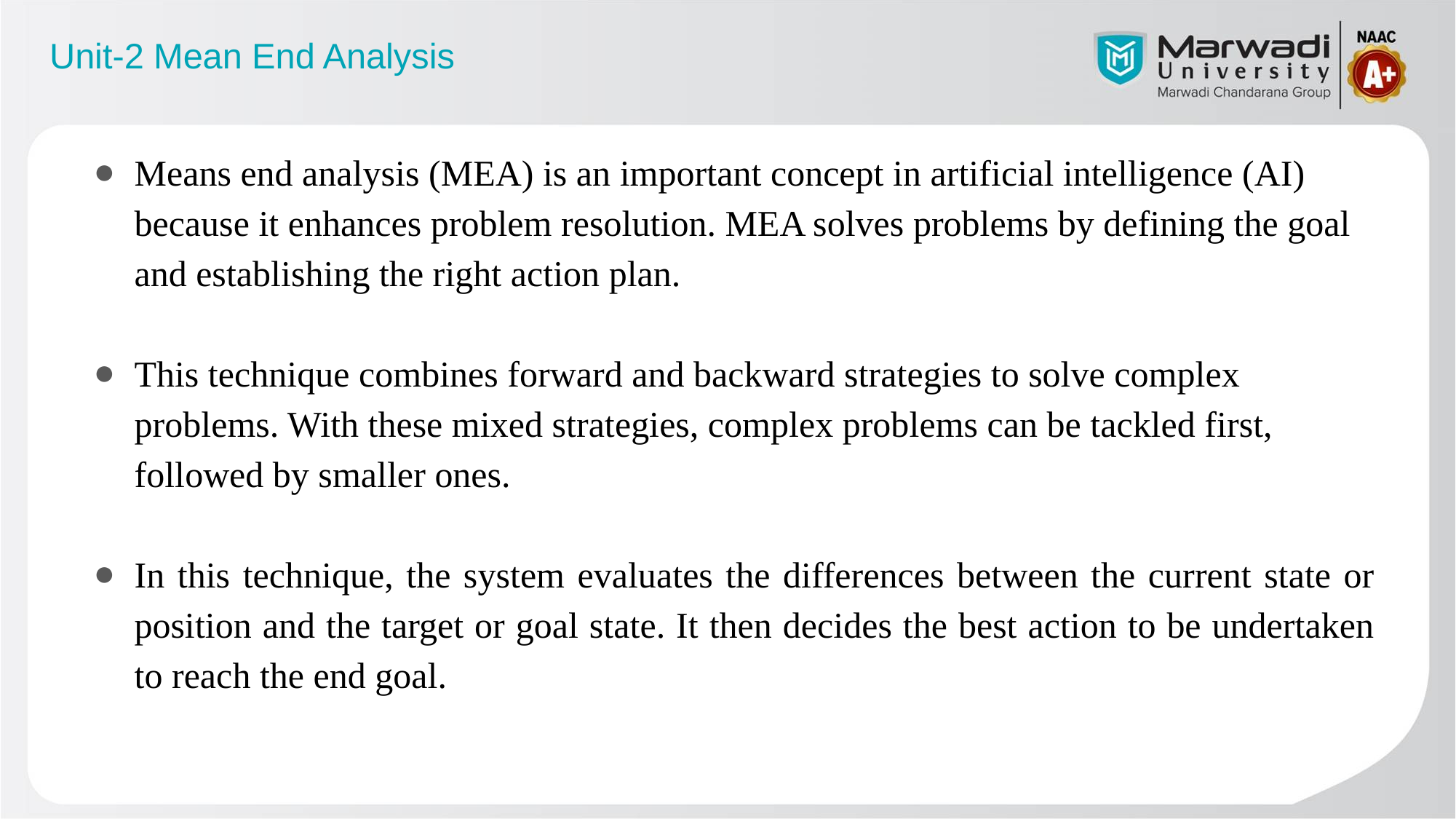

Unit-2 Mean End Analysis

Means end analysis (MEA) is an important concept in artificial intelligence (AI) because it enhances problem resolution. MEA solves problems by defining the goal and establishing the right action plan.

This technique combines forward and backward strategies to solve complex problems. With these mixed strategies, complex problems can be tackled first, followed by smaller ones.

In this technique, the system evaluates the differences between the current state or position and the target or goal state. It then decides the best action to be undertaken to reach the end goal.